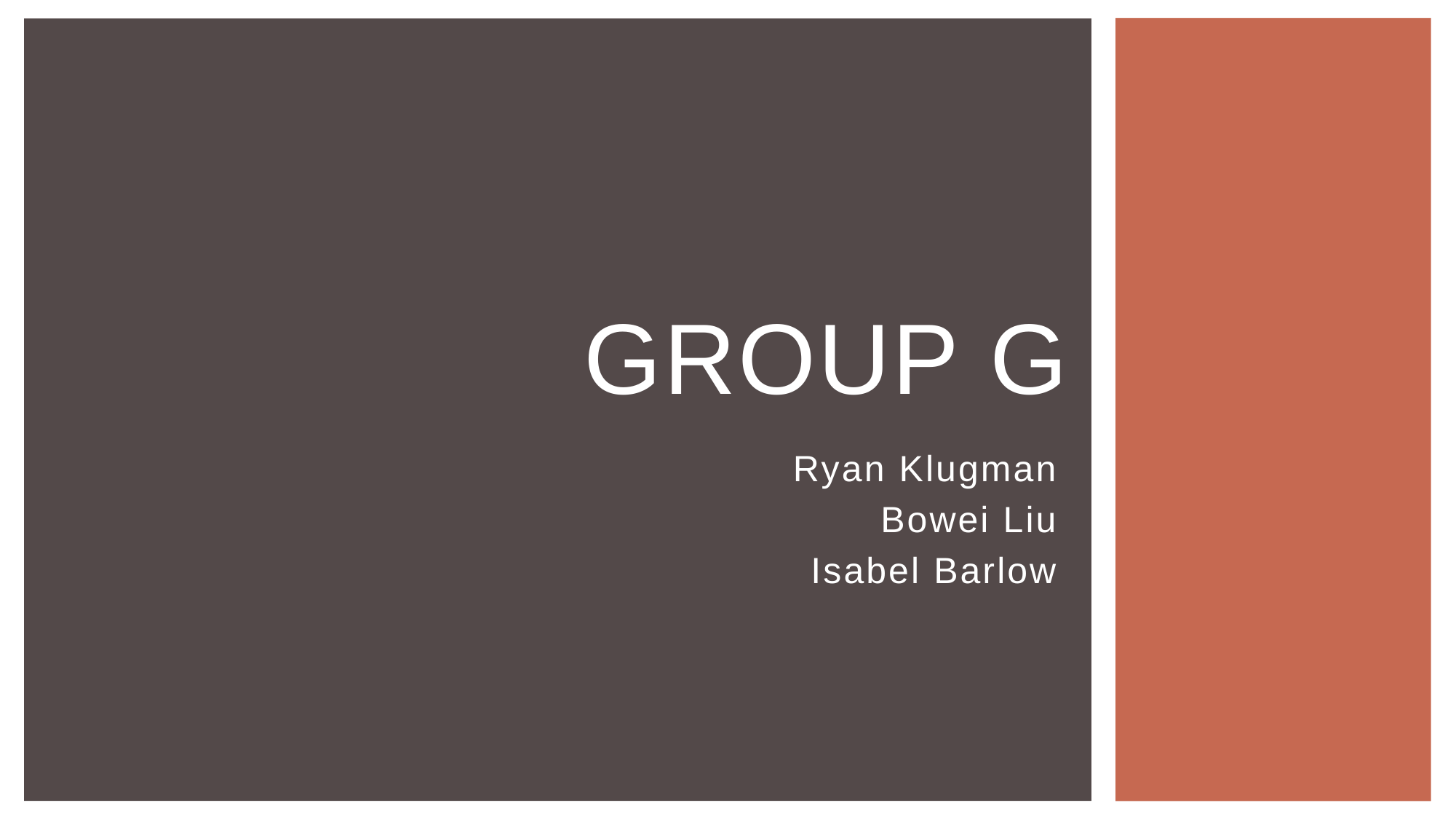

# Group G
Ryan Klugman
Bowei Liu
Isabel Barlow